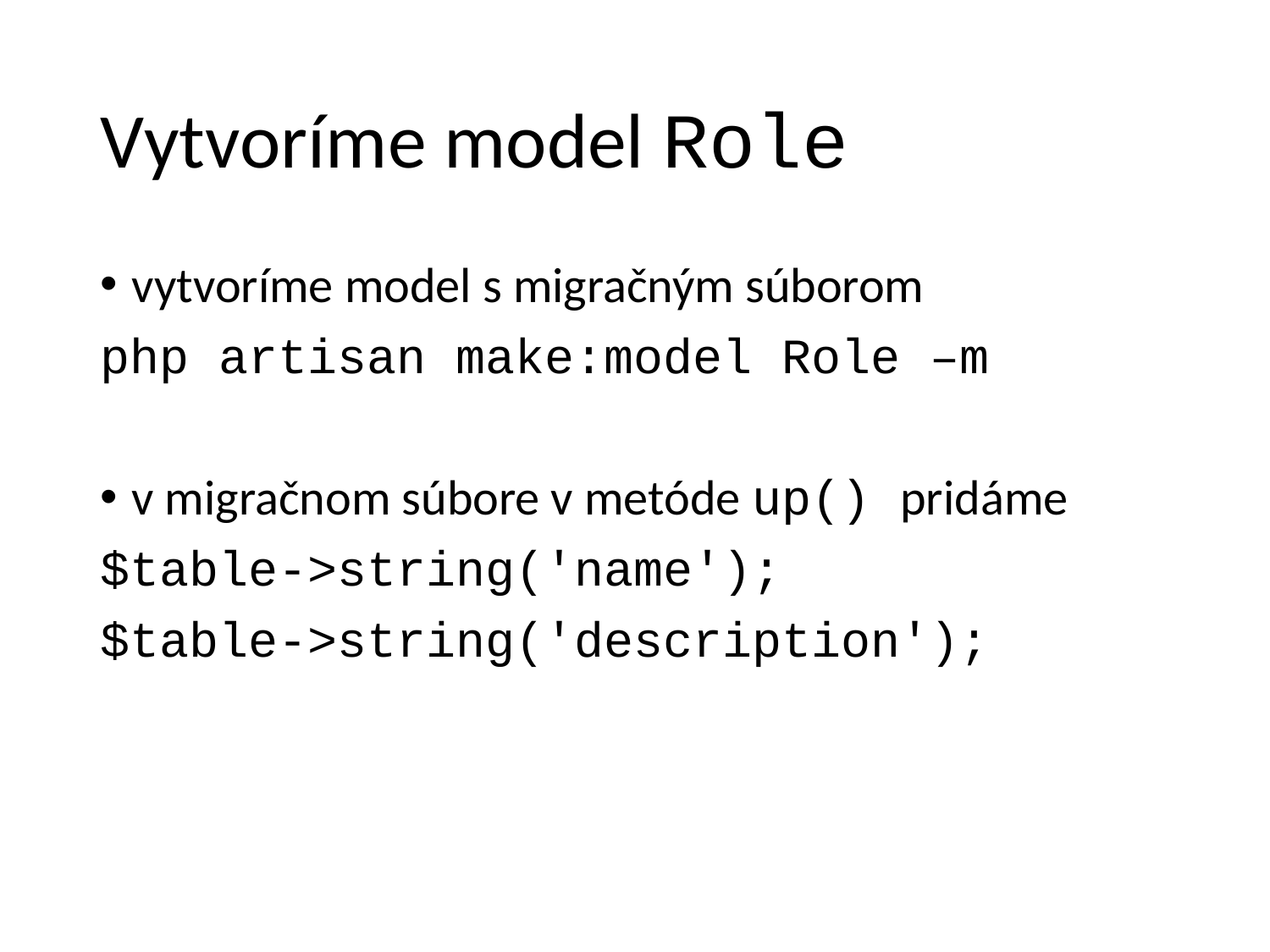

# Vytvoríme model Role
vytvoríme model s migračným súborom
php artisan make:model Role –m

v migračnom súbore v metóde up() pridáme
$table->string('name');
$table->string('description');